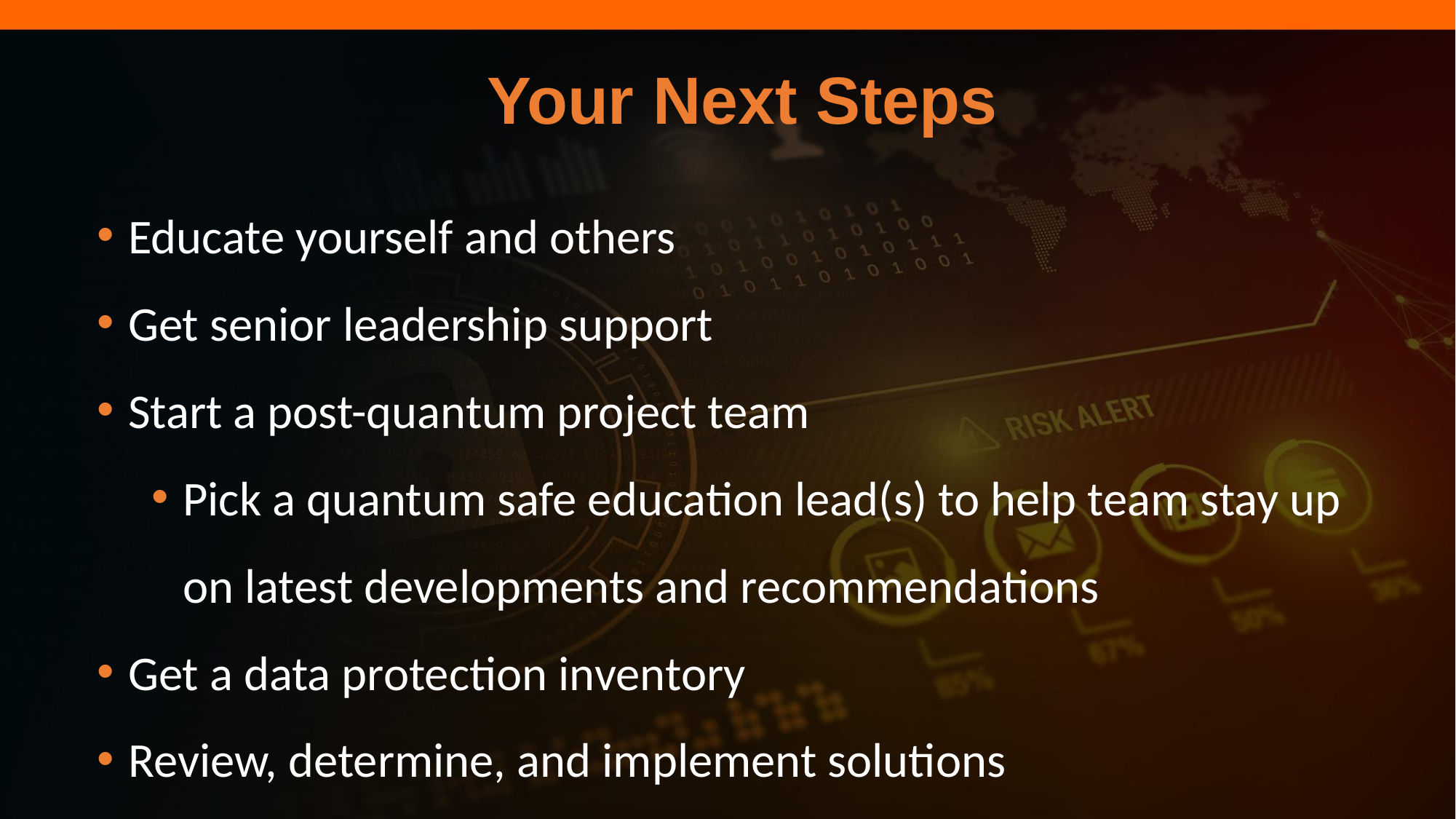

Your Next Steps
Educate yourself and others
Get senior leadership support
Start a post-quantum project team
Pick a quantum safe education lead(s) to help team stay up on latest developments and recommendations
Get a data protection inventory
Review, determine, and implement solutions